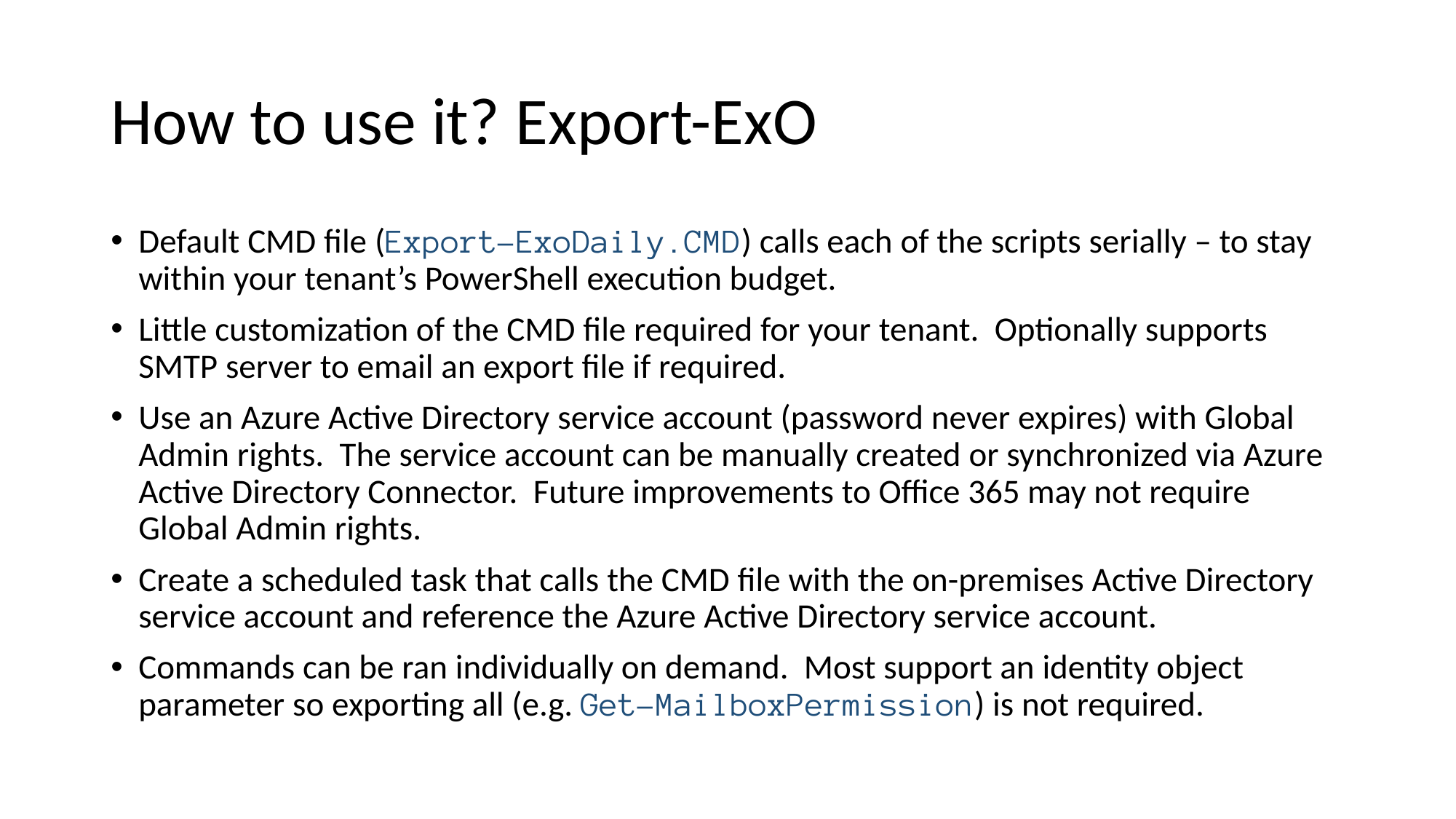

# How to use it? Export-ExO
Default CMD file (Export-ExoDaily.CMD) calls each of the scripts serially – to stay within your tenant’s PowerShell execution budget.
Little customization of the CMD file required for your tenant.  Optionally supports SMTP server to email an export file if required.
Use an Azure Active Directory service account (password never expires) with Global Admin rights.  The service account can be manually created or synchronized via Azure Active Directory Connector.  Future improvements to Office 365 may not require Global Admin rights.
Create a scheduled task that calls the CMD file with the on-premises Active Directory service account and reference the Azure Active Directory service account.
Commands can be ran individually on demand.  Most support an identity object parameter so exporting all (e.g. Get-MailboxPermission) is not required.